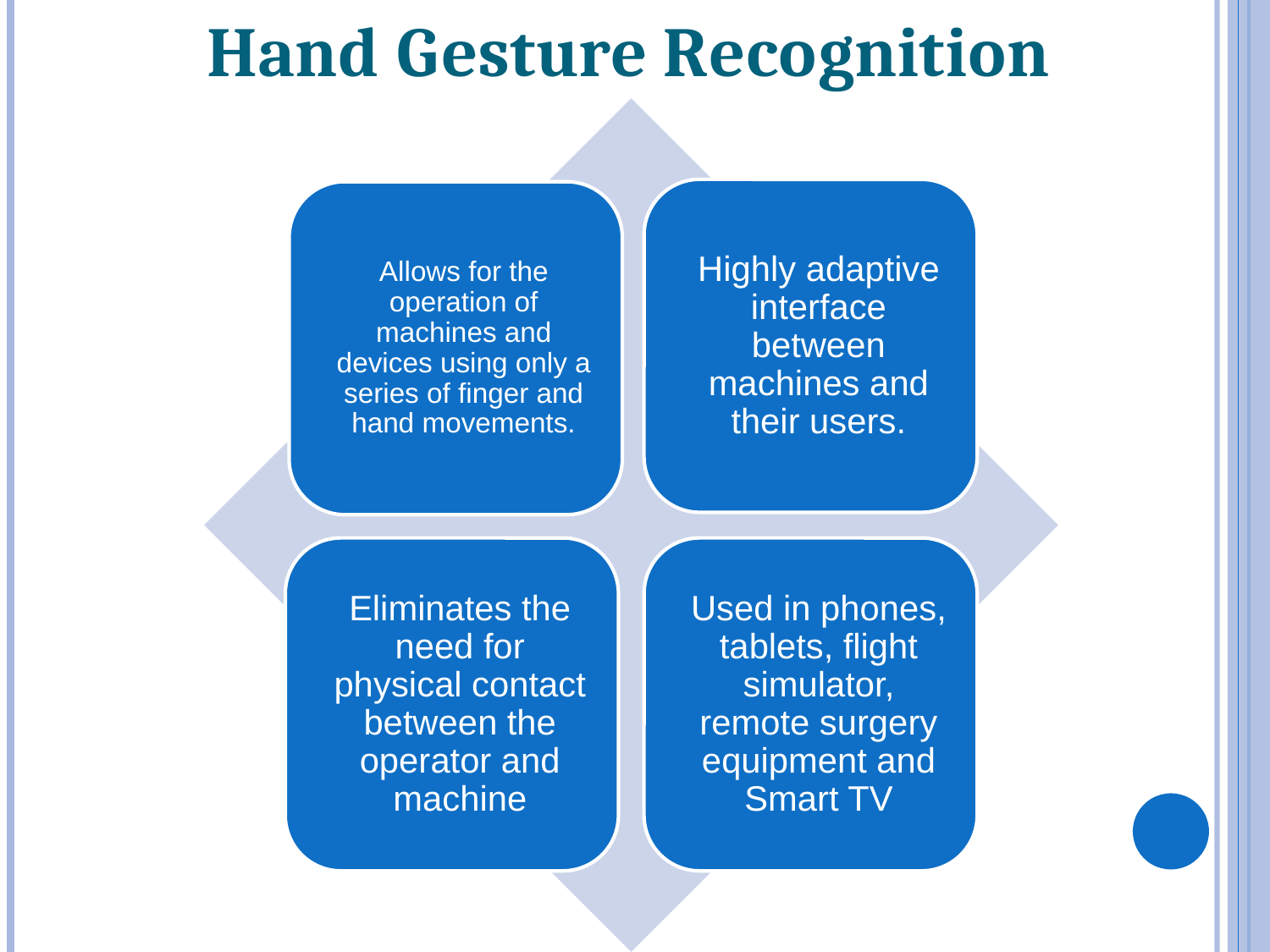

Hand Gesture Recognition
Allows for the operation of machines and devices using only a series of finger and hand movements.
Highly adaptive interface between machines and their users.
Eliminates the need for physical contact between the operator and machine
Used in phones, tablets, flight simulator, remote surgery equipment and Smart TV